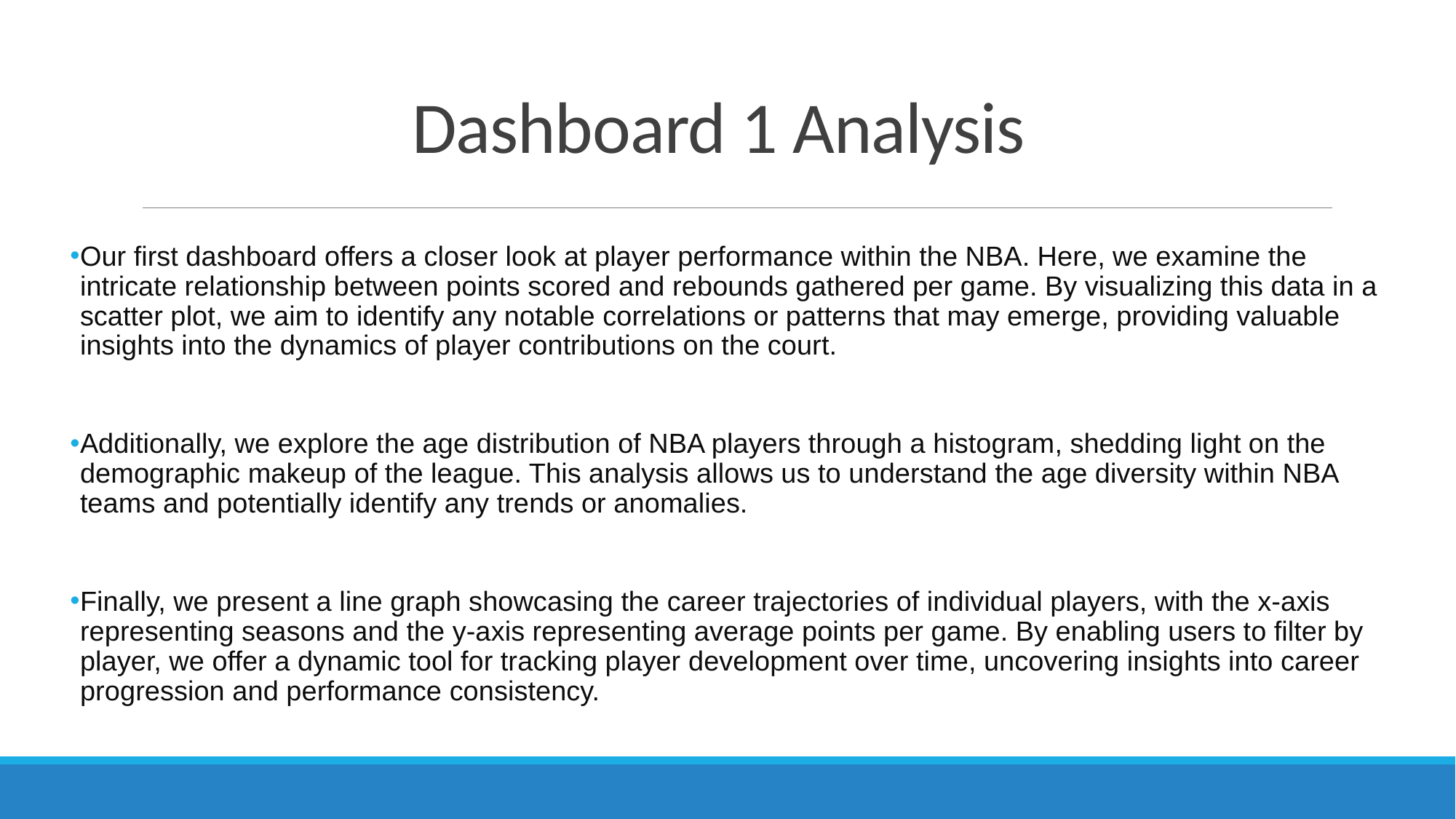

# Dashboard 1 Analysis
Our first dashboard offers a closer look at player performance within the NBA. Here, we examine the intricate relationship between points scored and rebounds gathered per game. By visualizing this data in a scatter plot, we aim to identify any notable correlations or patterns that may emerge, providing valuable insights into the dynamics of player contributions on the court.

Additionally, we explore the age distribution of NBA players through a histogram, shedding light on the demographic makeup of the league. This analysis allows us to understand the age diversity within NBA teams and potentially identify any trends or anomalies.

Finally, we present a line graph showcasing the career trajectories of individual players, with the x-axis representing seasons and the y-axis representing average points per game. By enabling users to filter by player, we offer a dynamic tool for tracking player development over time, uncovering insights into career progression and performance consistency.